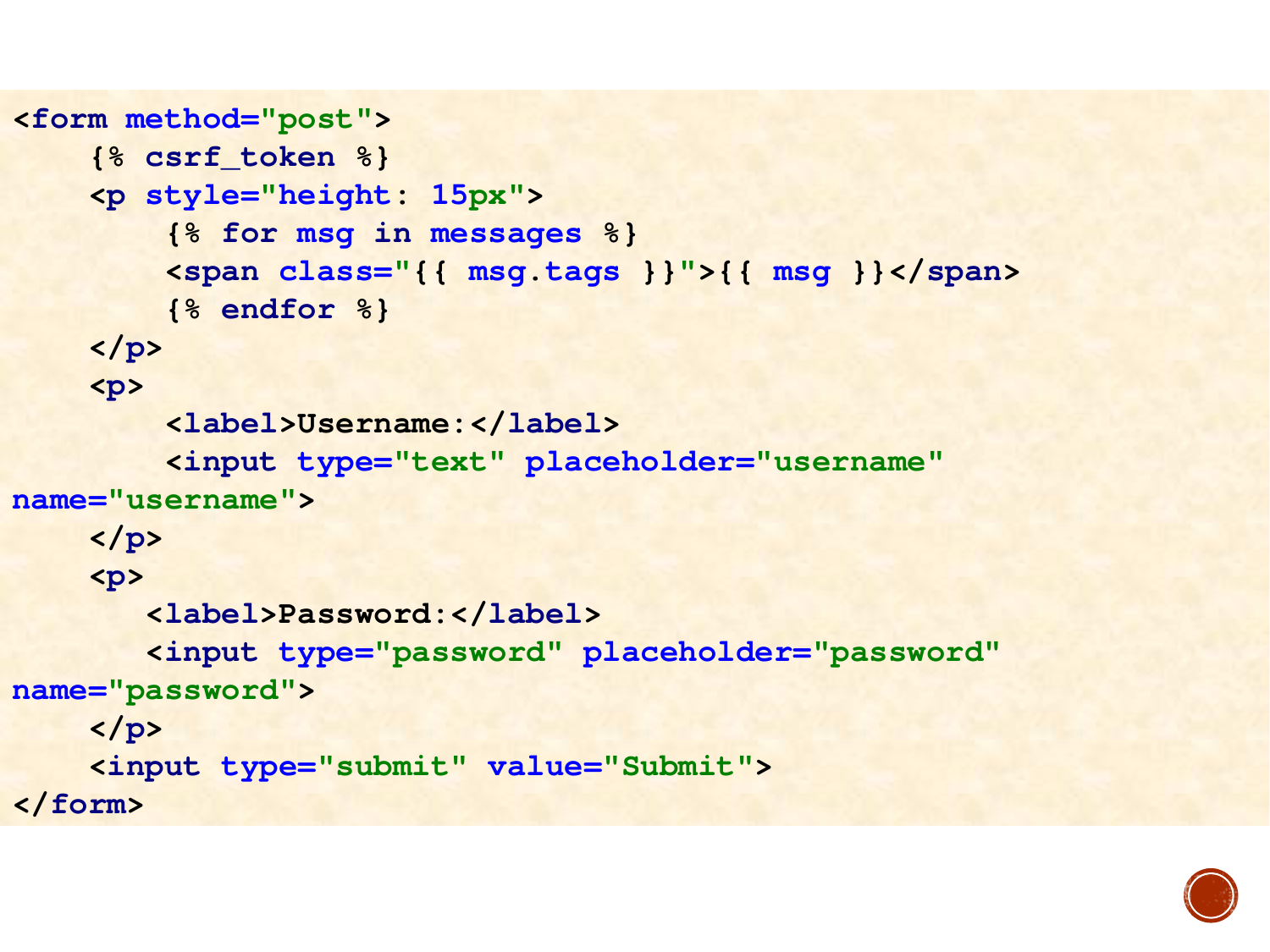

<form method="post">
    {% csrf_token %}
    <p style="height: 15px">
        {% for msg in messages %}
        <span class="{{ msg.tags }}">{{ msg }}</span>
        {% endfor %}
    </p>
    <p>
        <label>Username:</label>
        <input type="text" placeholder="username" name="username">
    </p>
    <p>
       <label>Password:</label>
       <input type="password" placeholder="password" name="password">
    </p>
    <input type="submit" value="Submit">
</form>